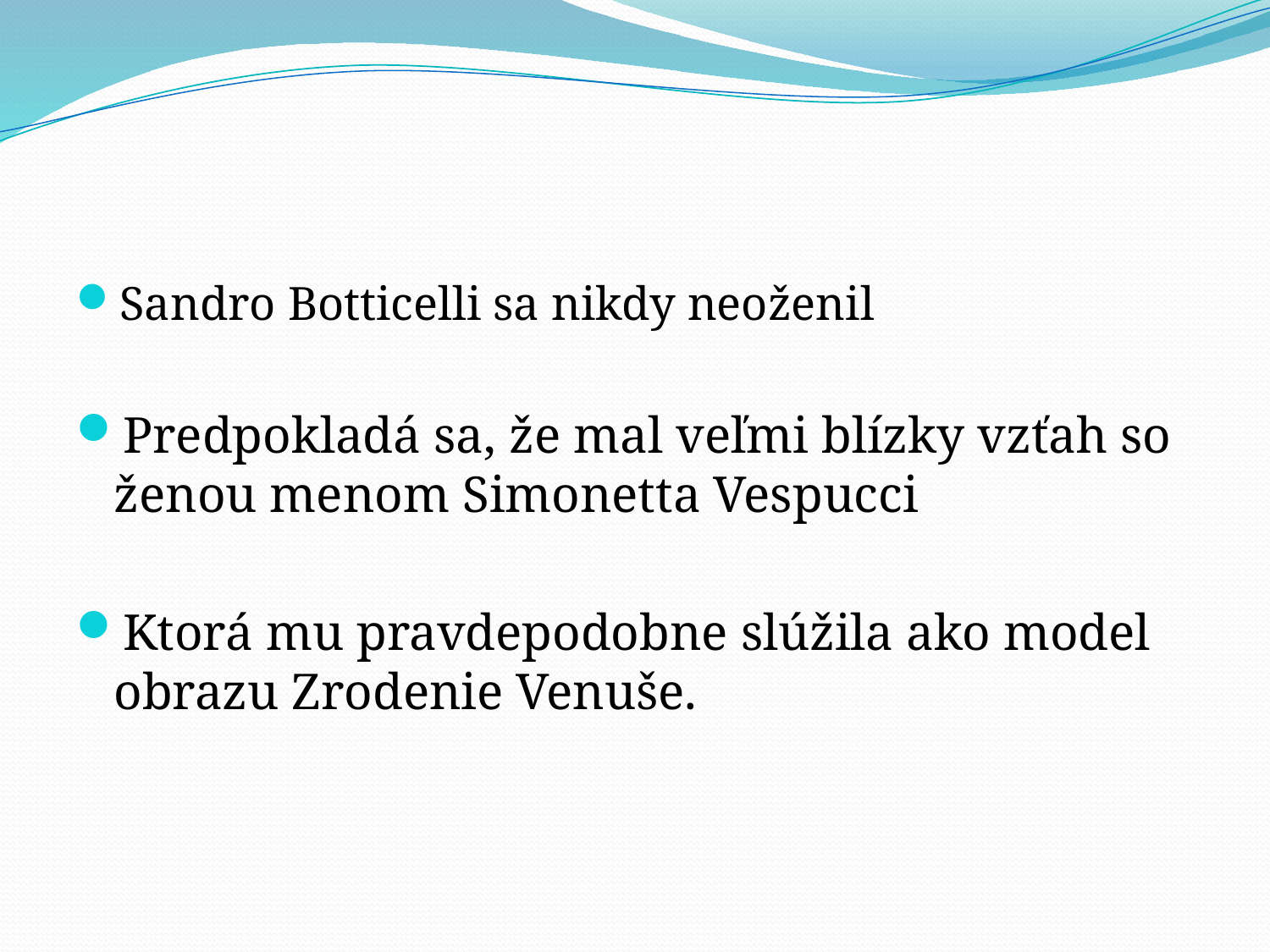

#
Sandro Botticelli sa nikdy neoženil

Predpokladá sa, že mal veľmi blízky vzťah so ženou menom Simonetta Vespucci

Ktorá mu pravdepodobne slúžila ako model obrazu Zrodenie Venuše.